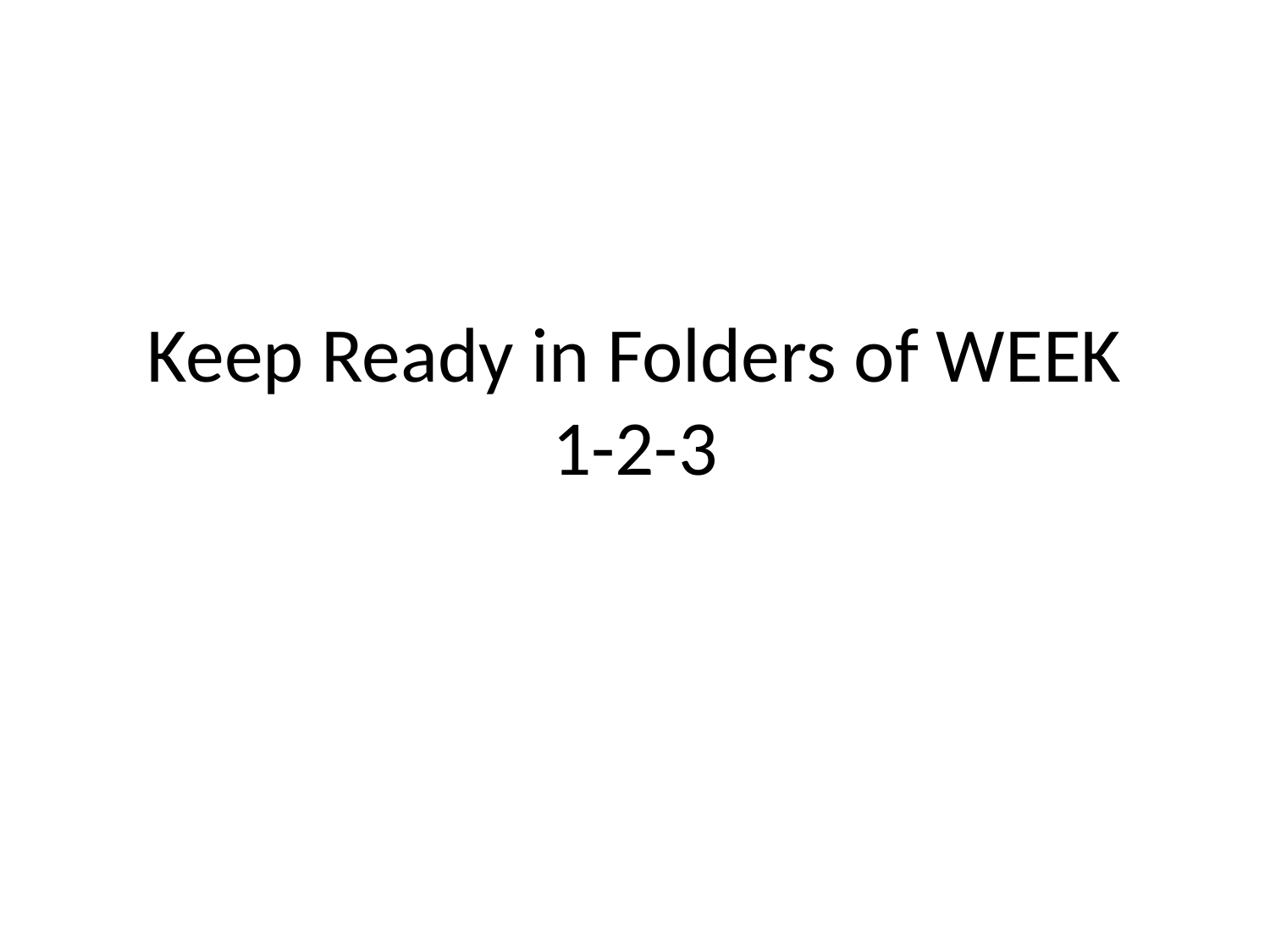

# Keep Ready in Folders of WEEK 1-2-3